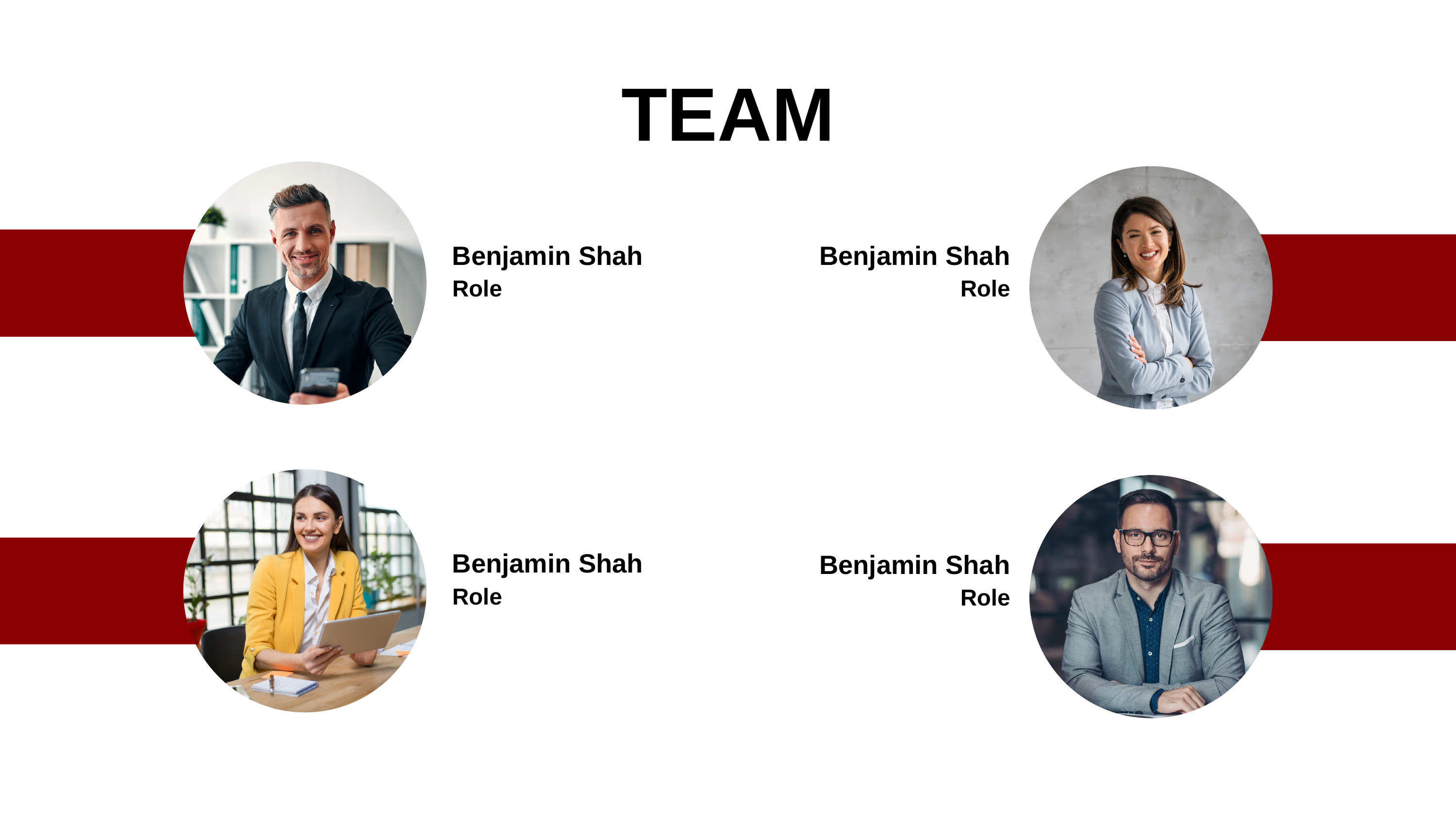

TEAM

Benjamin Shah
Benjamin Shah
Role
Role

Benjamin Shah
Benjamin Shah
Role
Role